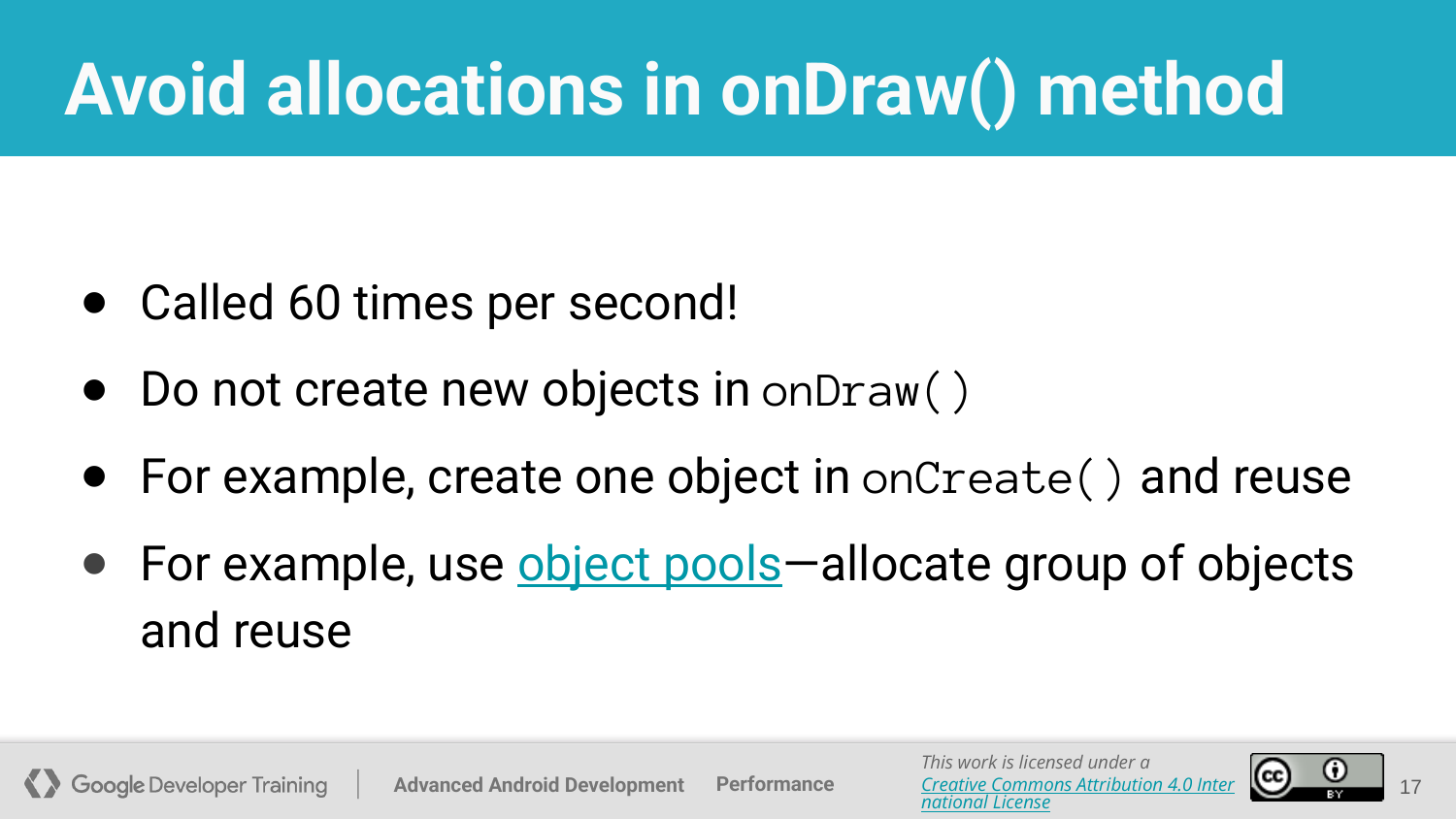

# Avoid allocations in onDraw() method

Called 60 times per second!
Do not create new objects in onDraw()
For example, create one object in onCreate() and reuse
For example, use object pools—allocate group of objects and reuse
17